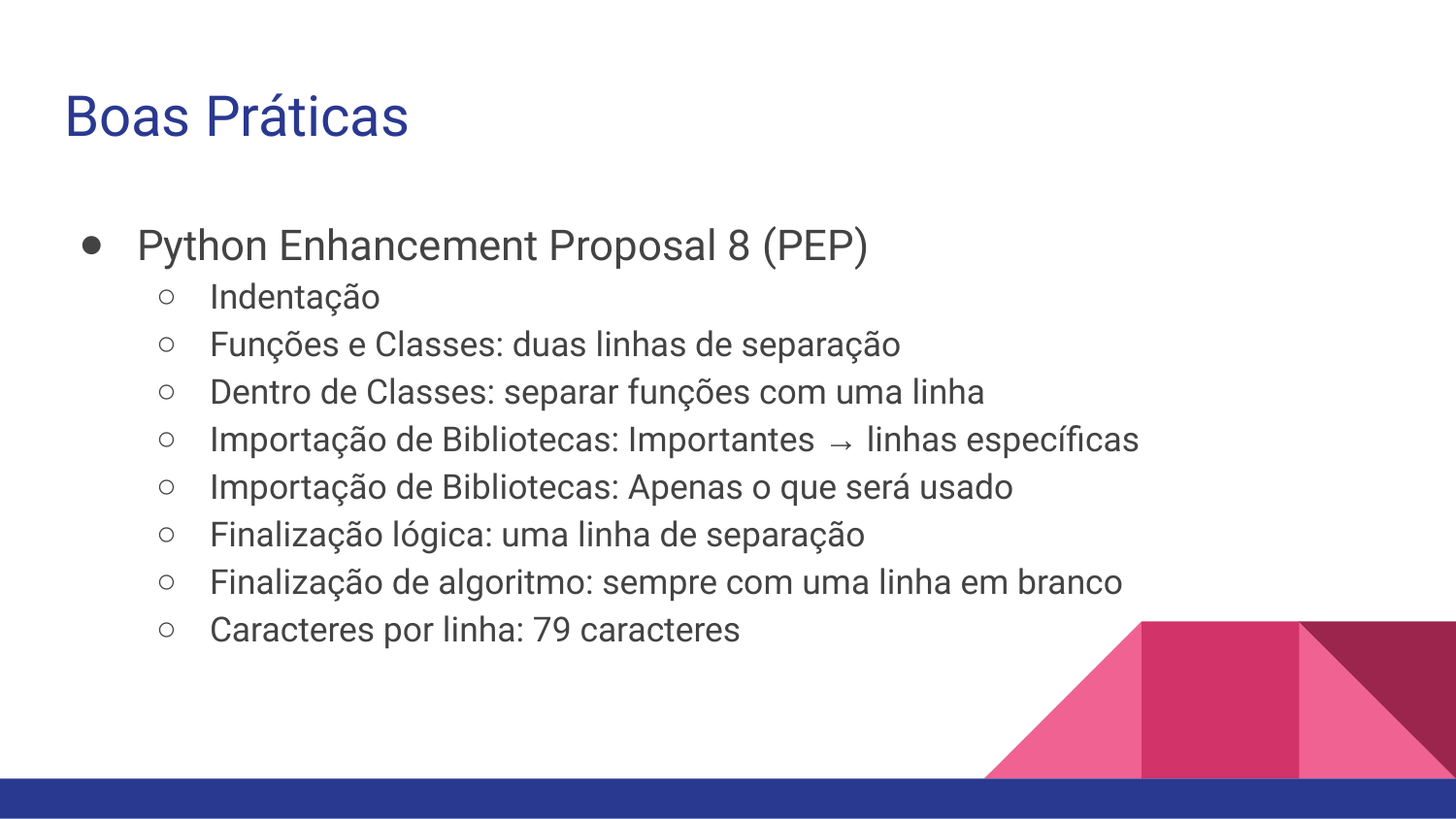

# Boas Práticas
Python Enhancement Proposal 8 (PEP)
Indentação
Funções e Classes: duas linhas de separação
Dentro de Classes: separar funções com uma linha
Importação de Bibliotecas: Importantes → linhas específicas
Importação de Bibliotecas: Apenas o que será usado
Finalização lógica: uma linha de separação
Finalização de algoritmo: sempre com uma linha em branco
Caracteres por linha: 79 caracteres